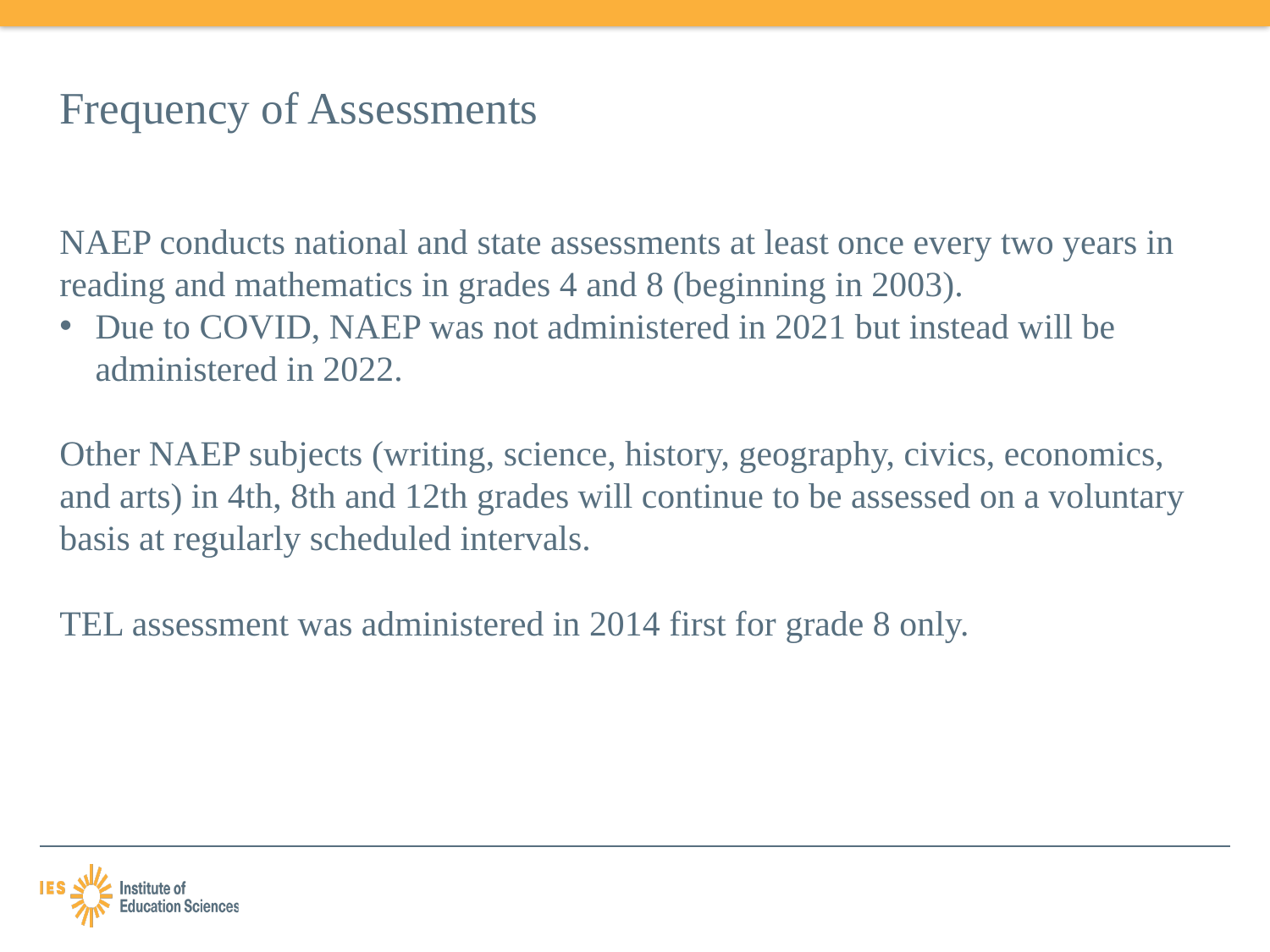

# Frequency of Assessments
NAEP conducts national and state assessments at least once every two years in reading and mathematics in grades 4 and 8 (beginning in 2003).
Due to COVID, NAEP was not administered in 2021 but instead will be administered in 2022.
Other NAEP subjects (writing, science, history, geography, civics, economics, and arts) in 4th, 8th and 12th grades will continue to be assessed on a voluntary basis at regularly scheduled intervals.
TEL assessment was administered in 2014 first for grade 8 only.